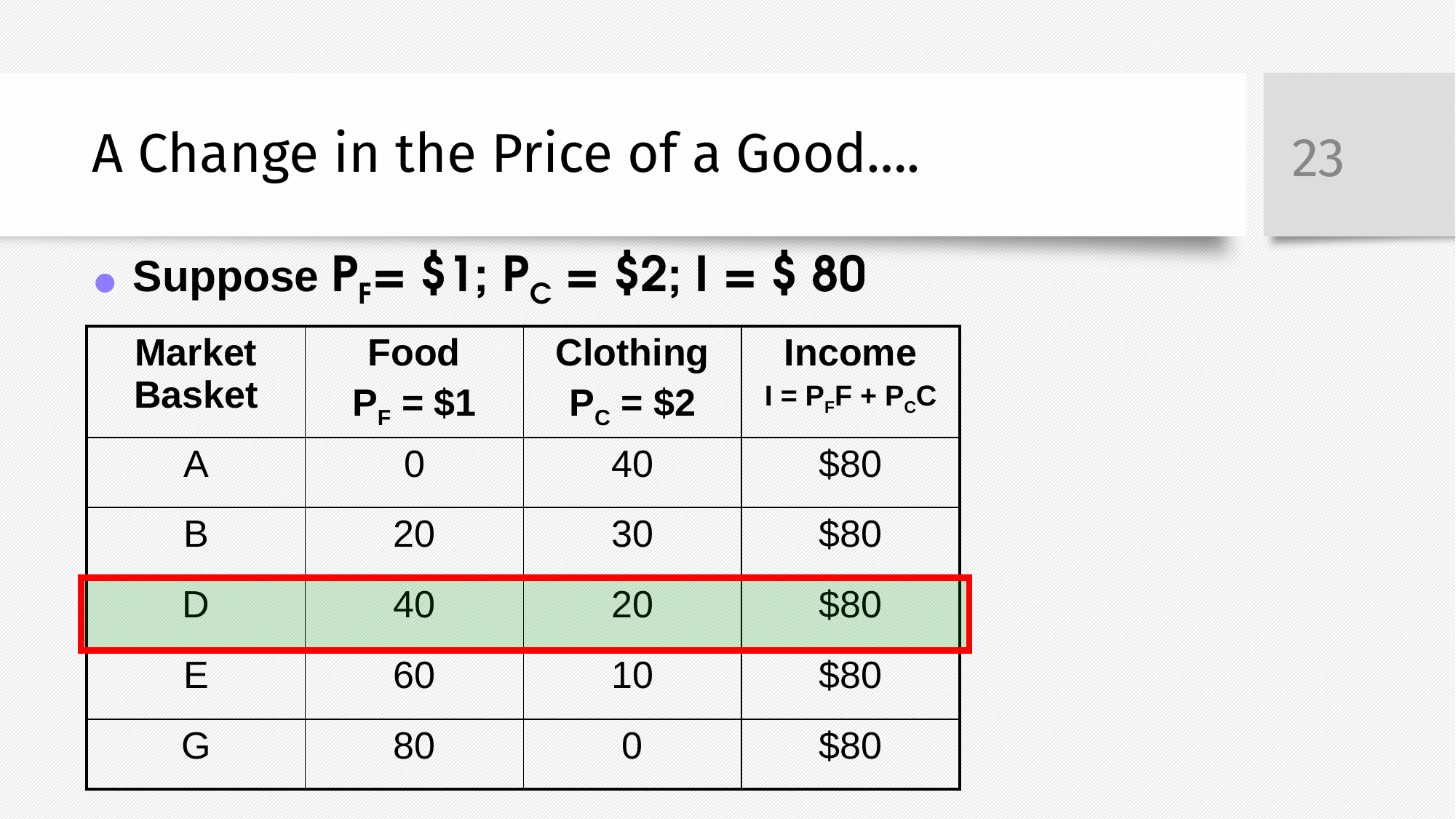

23
# A Change in the Price of a Good….
Suppose PF= $1; PC = $2; I = $ 80
| Market Basket | Food PF = $1 | Clothing PC = $2 | Income I = PFF + PCC |
| --- | --- | --- | --- |
| A | 0 | 40 | $80 |
| B | 20 | 30 | $80 |
| D | 40 | 20 | $80 |
| E | 60 | 10 | $80 |
| G | 80 | 0 | $80 |